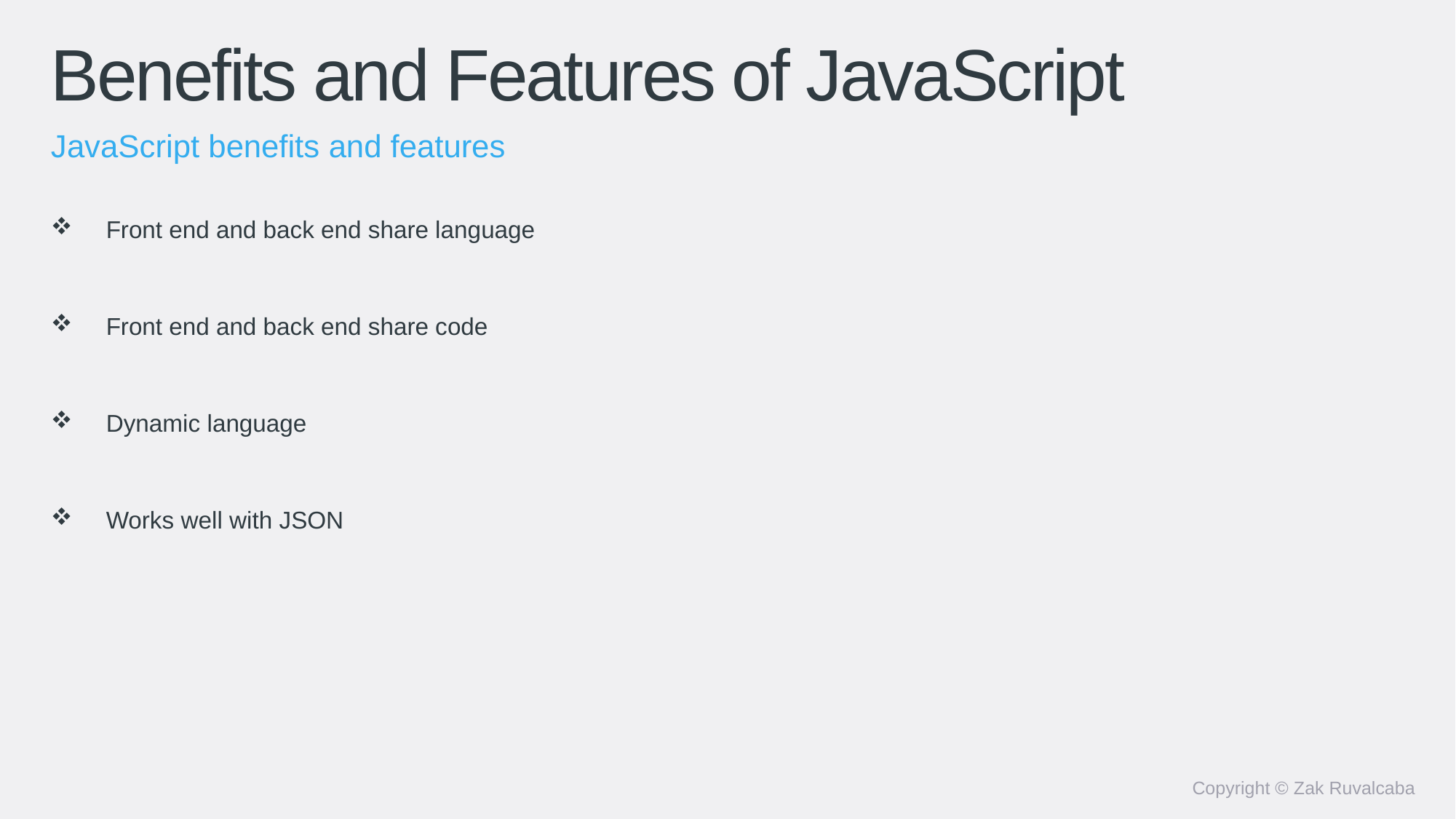

# Benefits and Features of JavaScript
JavaScript benefits and features
Front end and back end share language

Front end and back end share code

Dynamic language

Works well with JSON